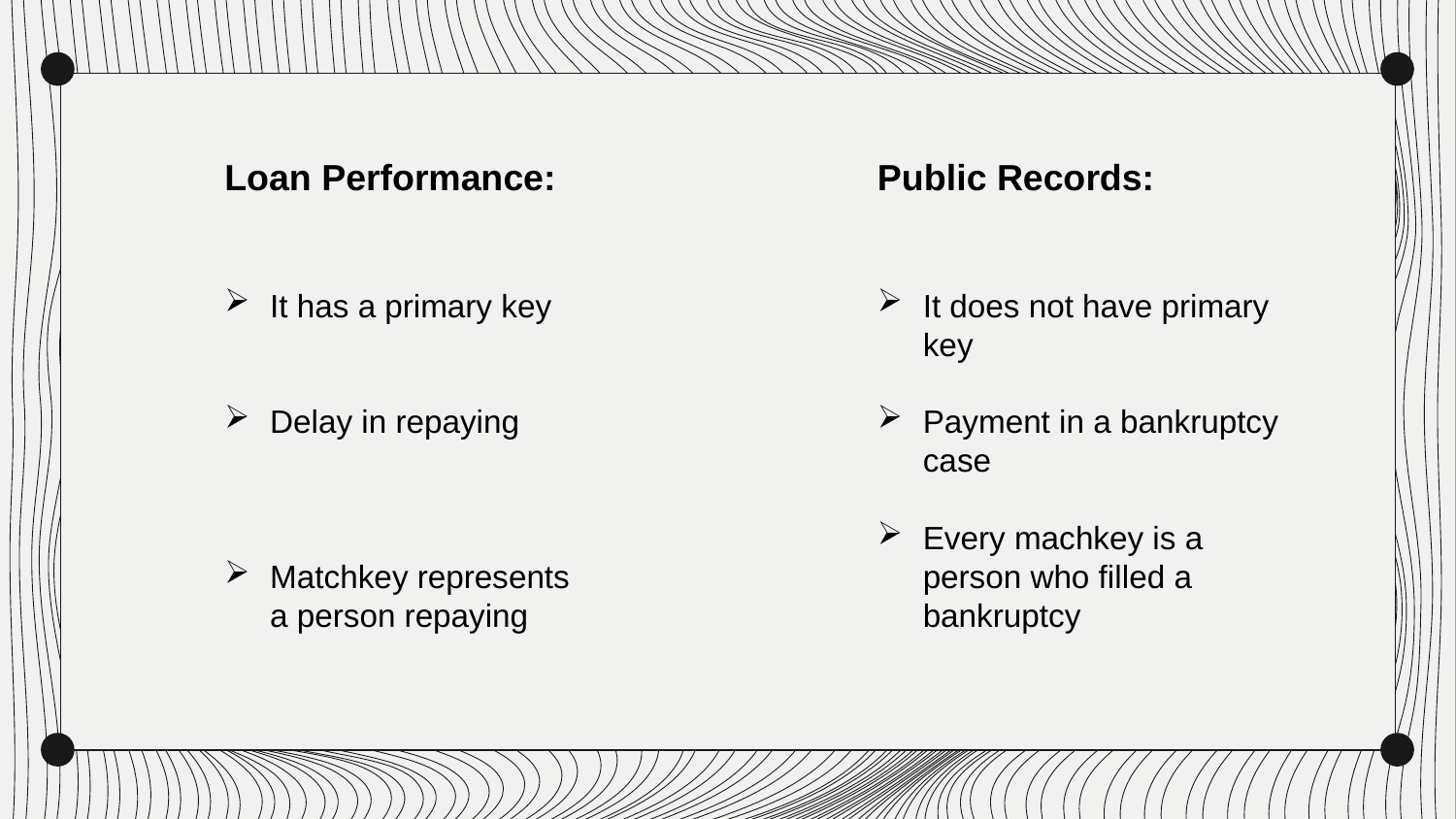

Loan Performance:

It has a primary key

Delay in repaying

Matchkey represents a person repaying

Public Records:

It does not have primary key

Payment in a bankruptcy case

Every machkey is a person who filled a bankruptcy